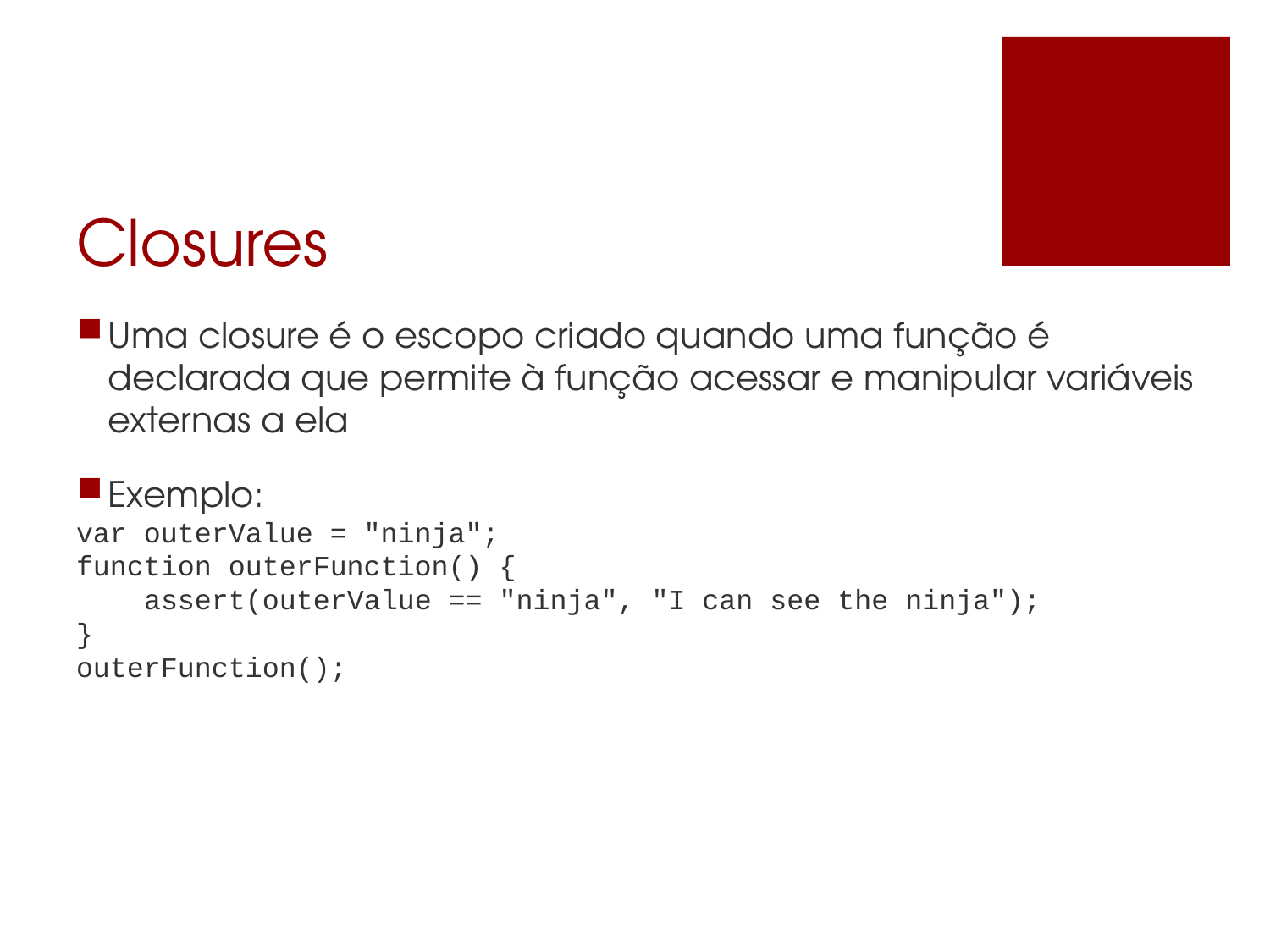

# Closures
Uma closure é o escopo criado quando uma função é declarada que permite à função acessar e manipular variáveis externas a ela
Exemplo:
var outerValue = "ninja";
function outerFunction() {
    assert(outerValue == "ninja", "I can see the ninja");
}
outerFunction();